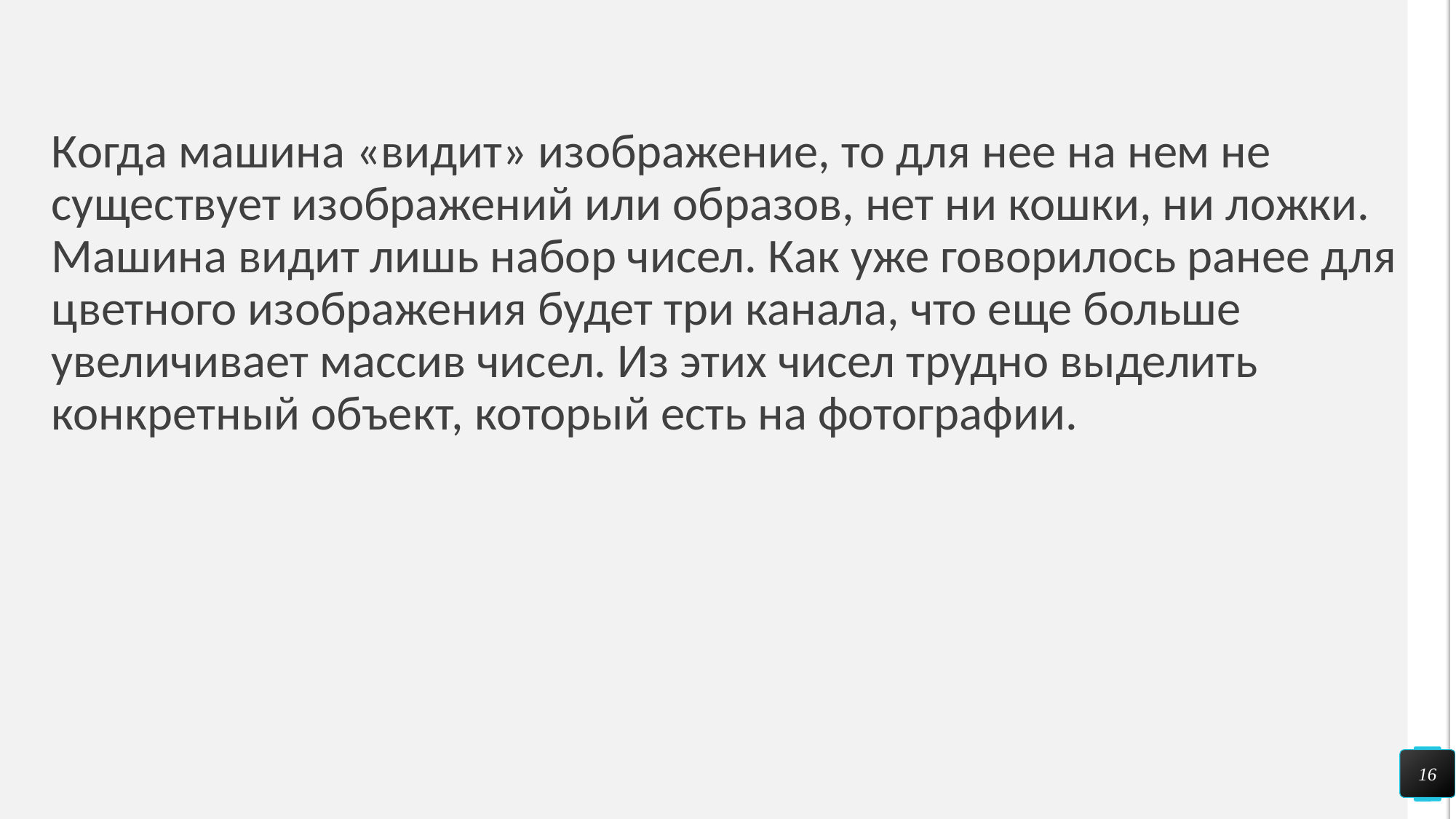

#
Когда машина «видит» изображение, то для нее на нем не существует изображений или образов, нет ни кошки, ни ложки. Машина видит лишь набор чисел. Как уже говорилось ранее для цветного изображения будет три канала, что еще больше увеличивает массив чисел. Из этих чисел трудно выделить конкретный объект, который есть на фотографии.

16